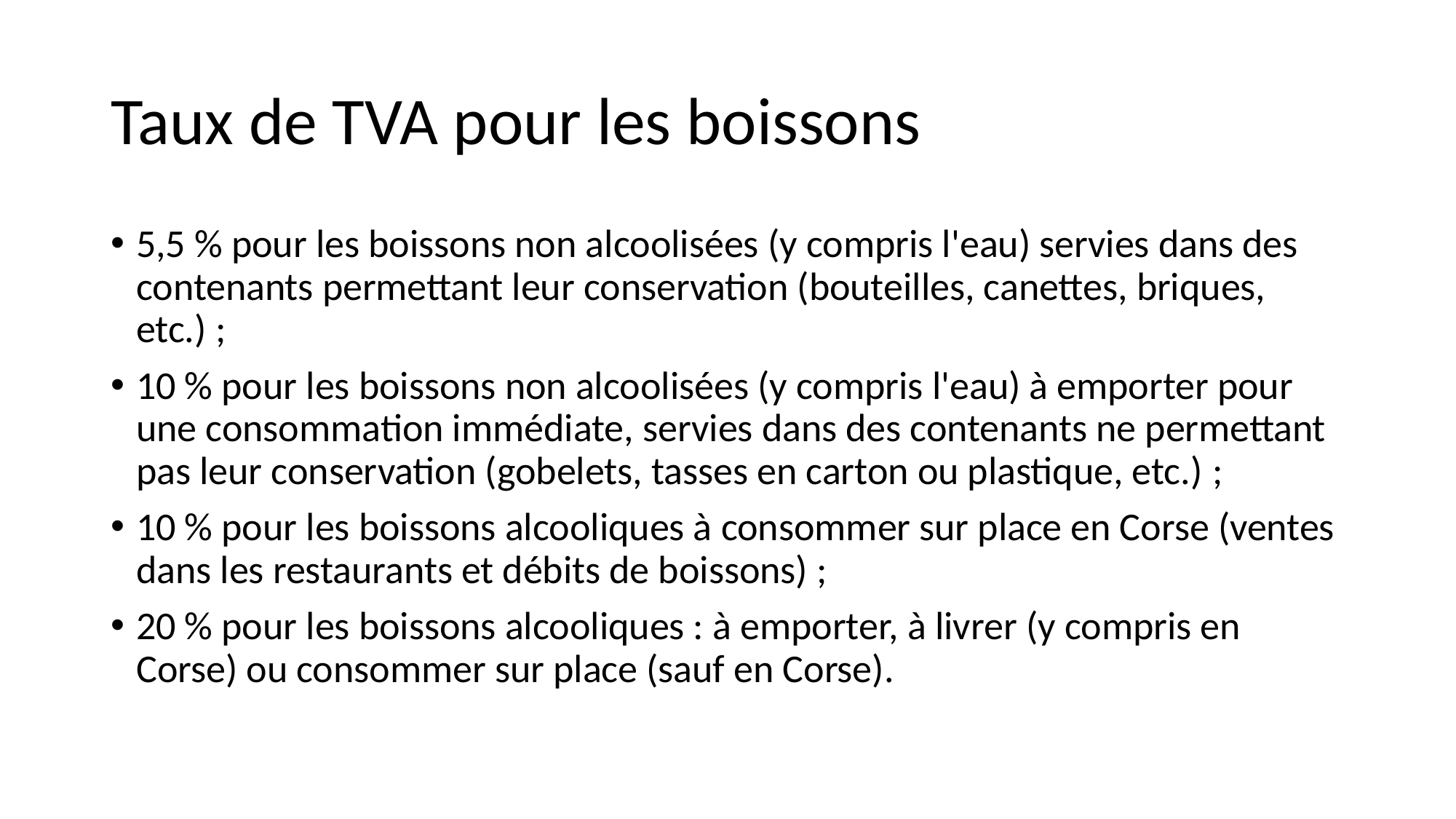

# Taux de TVA pour les boissons
5,5 % pour les boissons non alcoolisées (y compris l'eau) servies dans des contenants permettant leur conservation (bouteilles, canettes, briques, etc.) ;
10 % pour les boissons non alcoolisées (y compris l'eau) à emporter pour une consommation immédiate, servies dans des contenants ne permettant pas leur conservation (gobelets, tasses en carton ou plastique, etc.) ;
10 % pour les boissons alcooliques à consommer sur place en Corse (ventes dans les restaurants et débits de boissons) ;
20 % pour les boissons alcooliques : à emporter, à livrer (y compris en Corse) ou consommer sur place (sauf en Corse).